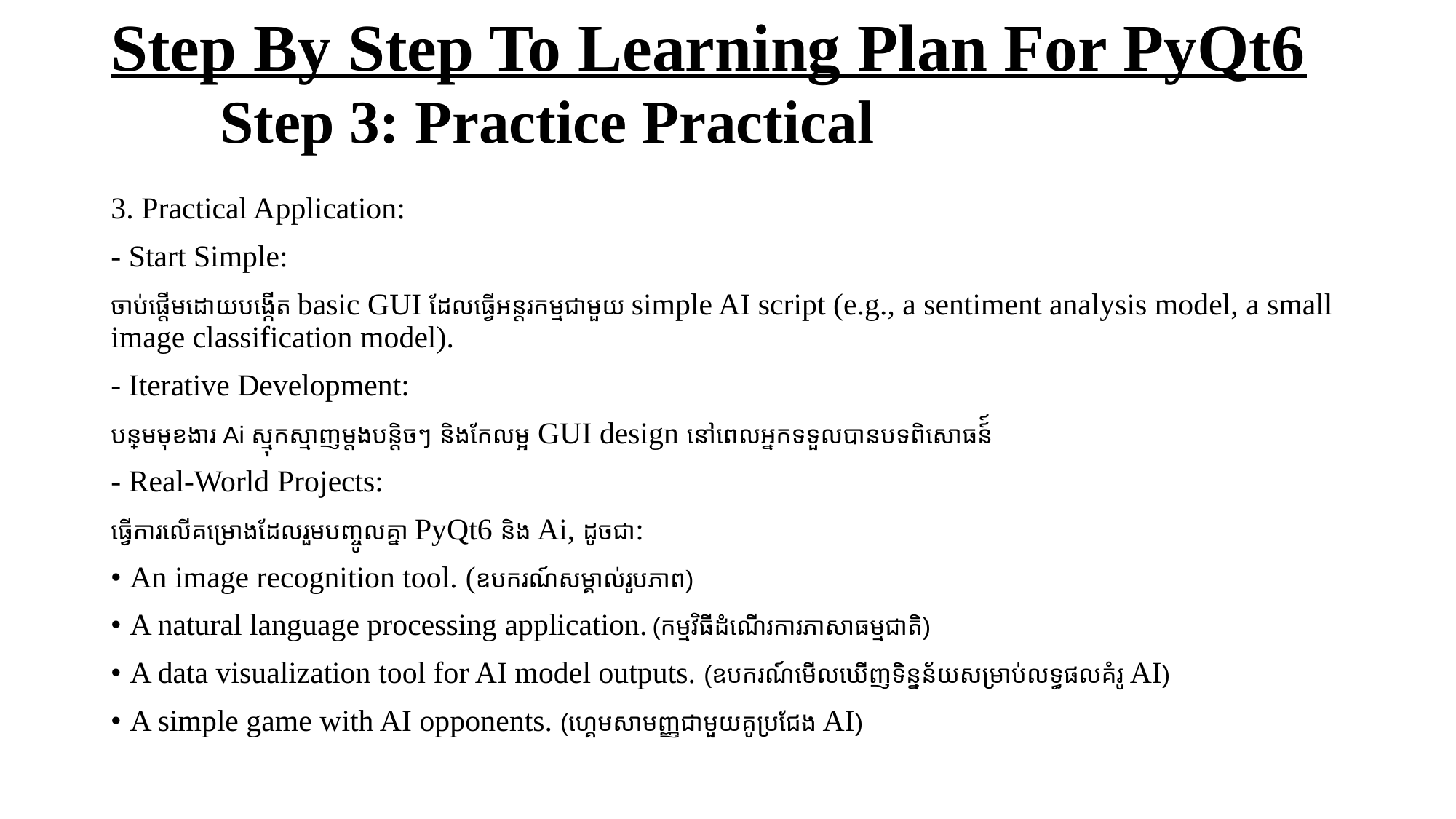

# Step By Step To Learning Plan For PyQt6 Step 3: Practice Practical
3. Practical Application:
- Start Simple:
ចាប់ផ្តើមដោយបង្កើត basic GUI ដែលធ្វើអន្តរកម្មជាមួយ simple AI script (e.g., a sentiment analysis model, a small image classification model).
- Iterative Development:
បន្ថែមមុខងារ Ai ស្មុកស្មាញម្តងបន្តិចៗ និង​កែលម្អ GUI design នៅពេលអ្នកទទួលបានបទពិសោធន៍៍
- Real-World Projects:
ធ្វើការលើគម្រោងដែលរួមបញ្ចូលគ្នា PyQt6 និង Ai, ដូចជា:
• An image recognition tool.​ (ឧបករណ៍សម្គាល់រូបភាព)
• A natural language processing application. (កម្មវិធីដំណើរការភាសាធម្មជាតិ)
• A data visualization tool for AI model outputs.​ (ឧបករណ៍មើលឃើញទិន្នន័យសម្រាប់លទ្ធផលគំរូ AI)
• A simple game with AI opponents. (ហ្គេមសាមញ្ញជាមួយគូប្រជែង AI)